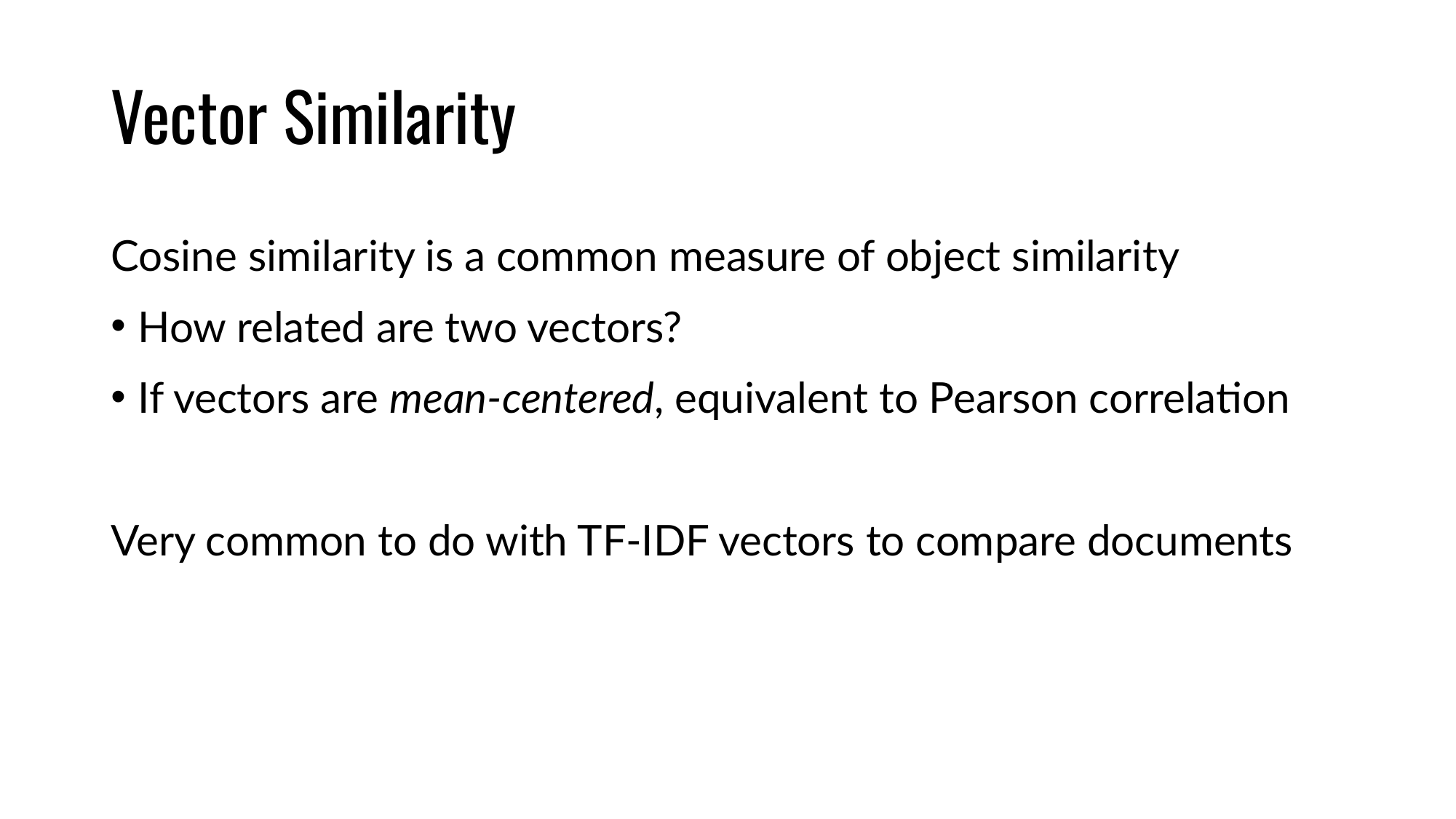

# Vector Similarity
Cosine similarity is a common measure of object similarity
How related are two vectors?
If vectors are mean-centered, equivalent to Pearson correlation

Very common to do with TF-IDF vectors to compare documents